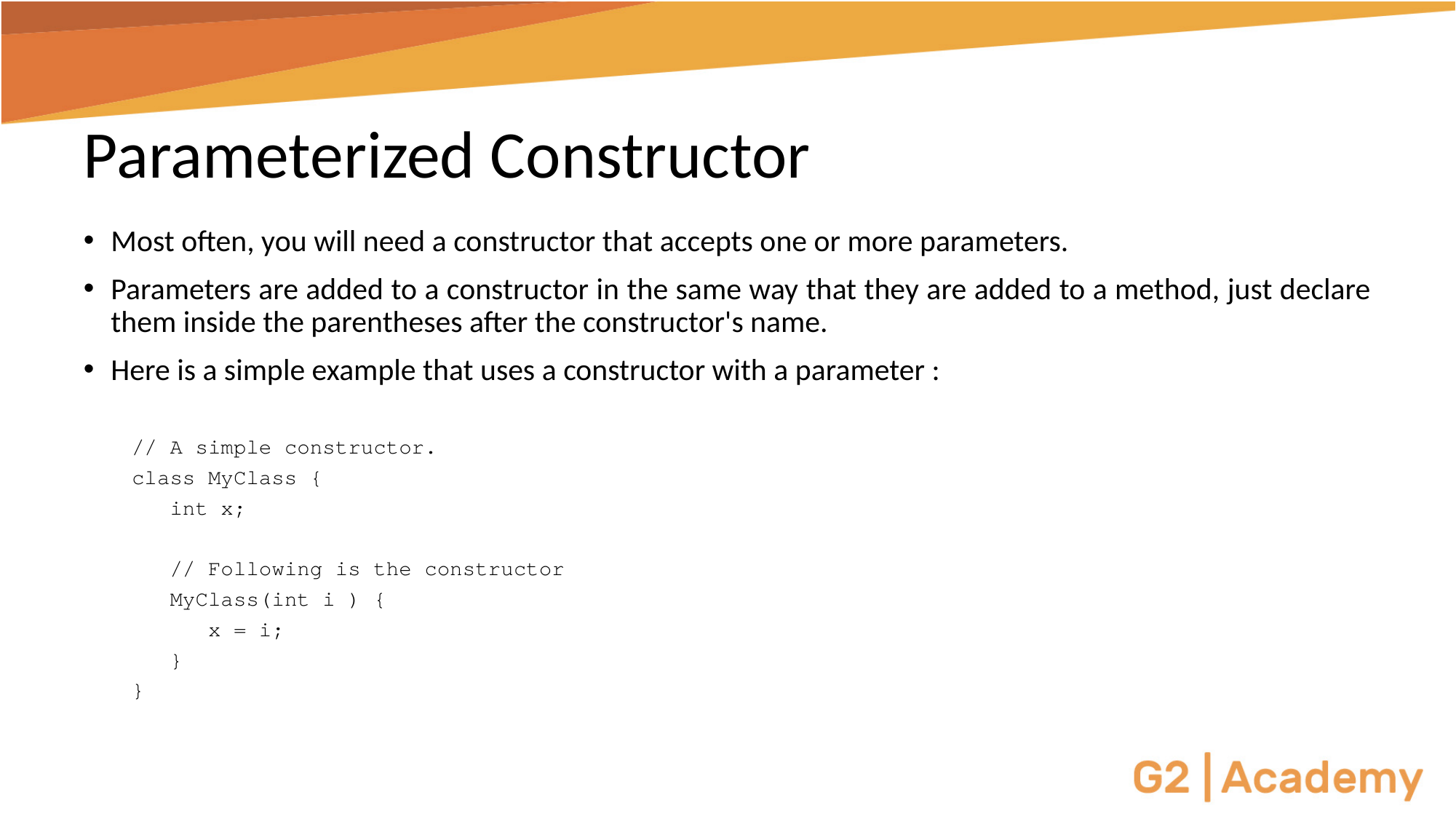

# Parameterized Constructor
Most often, you will need a constructor that accepts one or more parameters.
Parameters are added to a constructor in the same way that they are added to a method, just declare them inside the parentheses after the constructor's name.
Here is a simple example that uses a constructor with a parameter :

// A simple constructor.
class MyClass {
   int x;

   // Following is the constructor
   MyClass(int i ) {
      x = i;
   }
}